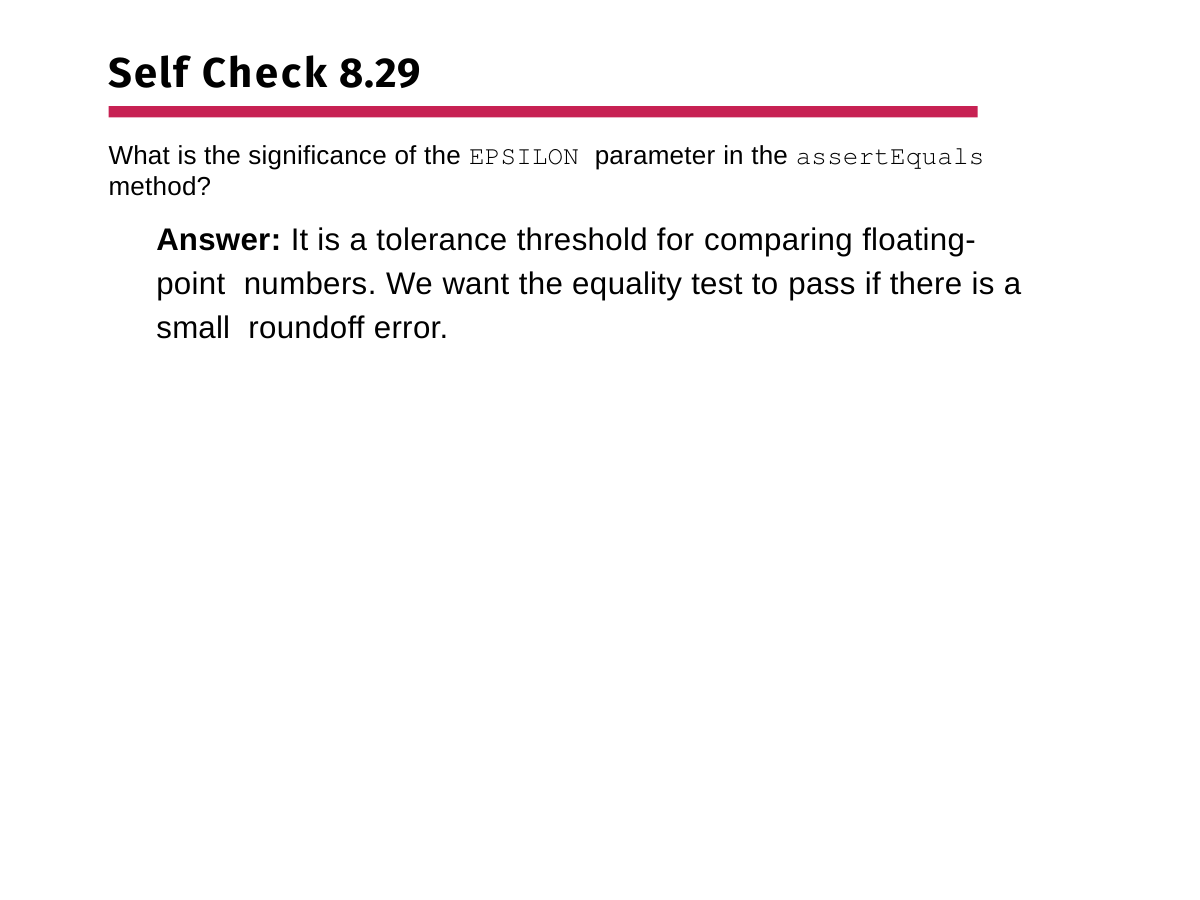

# Self Check 8.29

What is the significance of the EPSILON parameter in the assertEquals method?
Answer: It is a tolerance threshold for comparing floating-point  numbers. We want the equality test to pass if there is a small  roundoff error.